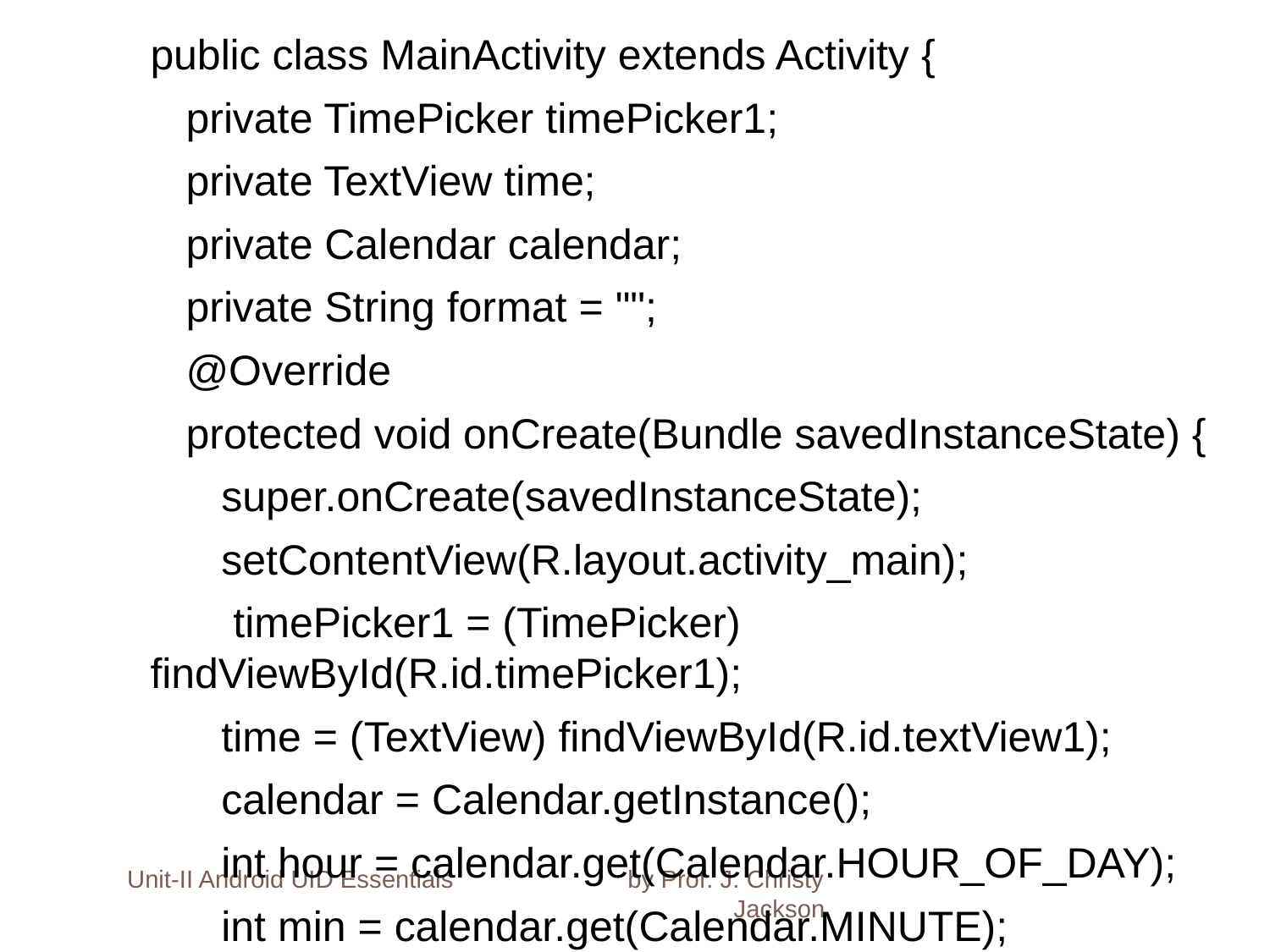

public class MainActivity extends Activity {
   private TimePicker timePicker1;
   private TextView time;
   private Calendar calendar;
   private String format = "";
   @Override
   protected void onCreate(Bundle savedInstanceState) {
      super.onCreate(savedInstanceState);
      setContentView(R.layout.activity_main);
       timePicker1 = (TimePicker) findViewById(R.id.timePicker1);
      time = (TextView) findViewById(R.id.textView1);
      calendar = Calendar.getInstance();
      int hour = calendar.get(Calendar.HOUR_OF_DAY);
      int min = calendar.get(Calendar.MINUTE);
      showTime(hour, min);  }
Unit-II Android UID Essentials                         by Prof. J. Christy Jackson